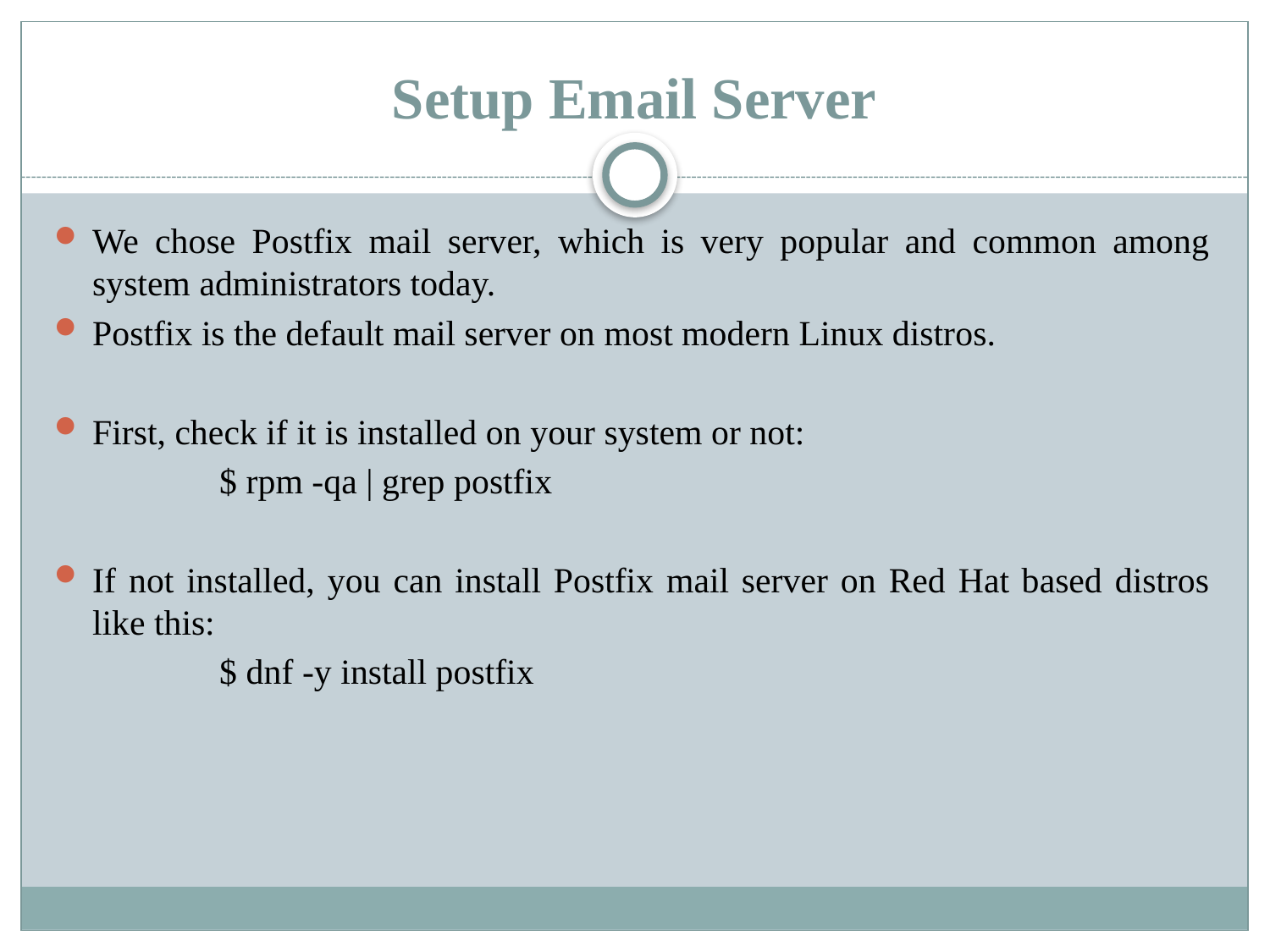

# Setup Email Server
We chose Postfix mail server, which is very popular and common among system administrators today.
Postfix is the default mail server on most modern Linux distros.

First, check if it is installed on your system or not:
		$ rpm -qa | grep postfix

If not installed, you can install Postfix mail server on Red Hat based distros like this:
		$ dnf -y install postfix